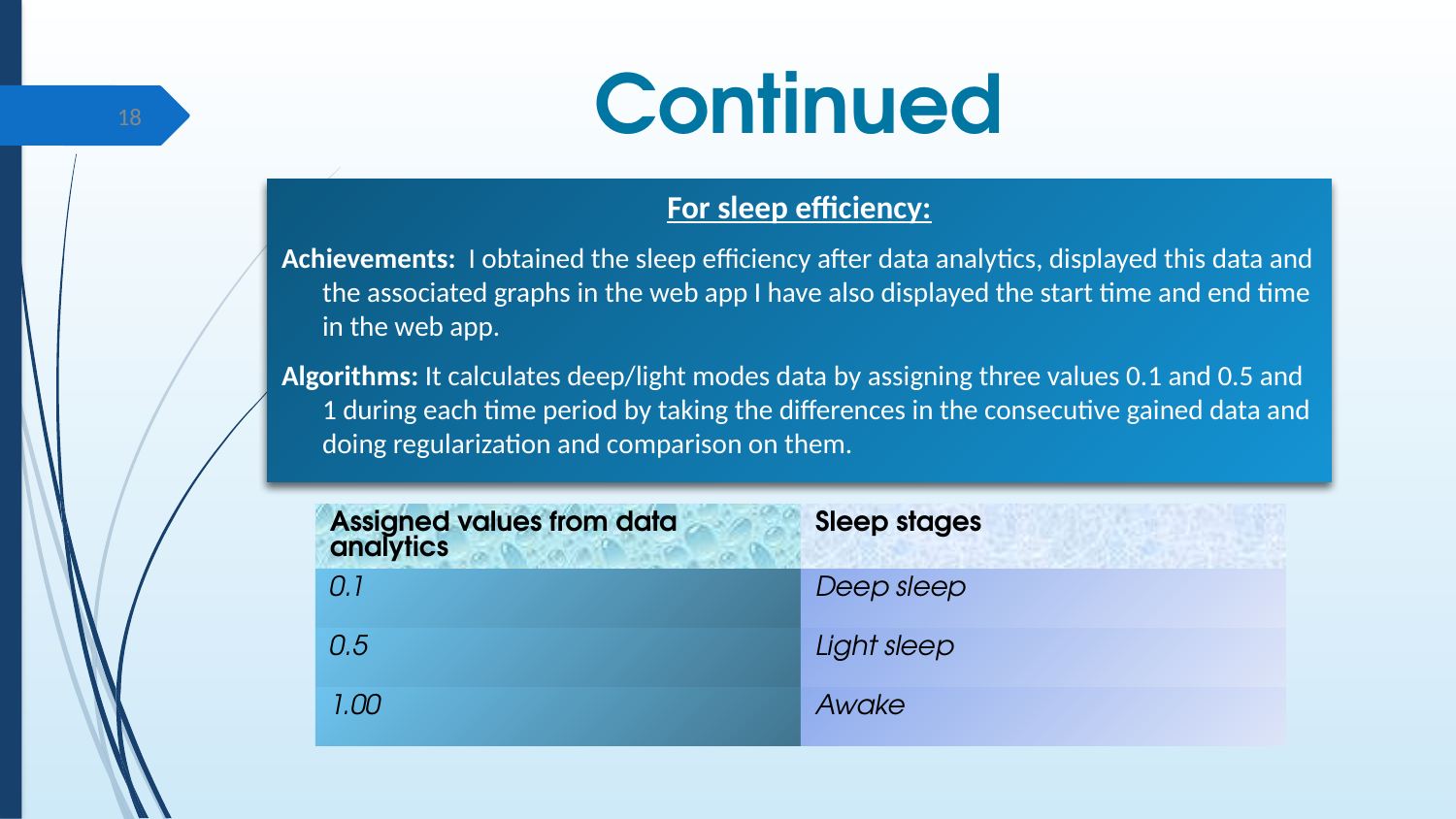

# Continued
18
For sleep efficiency:
Achievements:  I obtained the sleep efficiency after data analytics, displayed this data and the associated graphs in the web app I have also displayed the start time and end time in the web app.
Algorithms: It calculates deep/light modes data by assigning three values 0.1 and 0.5 and 1 during each time period by taking the differences in the consecutive gained data and doing regularization and comparison on them.
| Assigned values from data analytics | Sleep stages |
| --- | --- |
| 0.1 | Deep sleep |
| 0.5 | Light sleep |
| 1.00 | Awake |